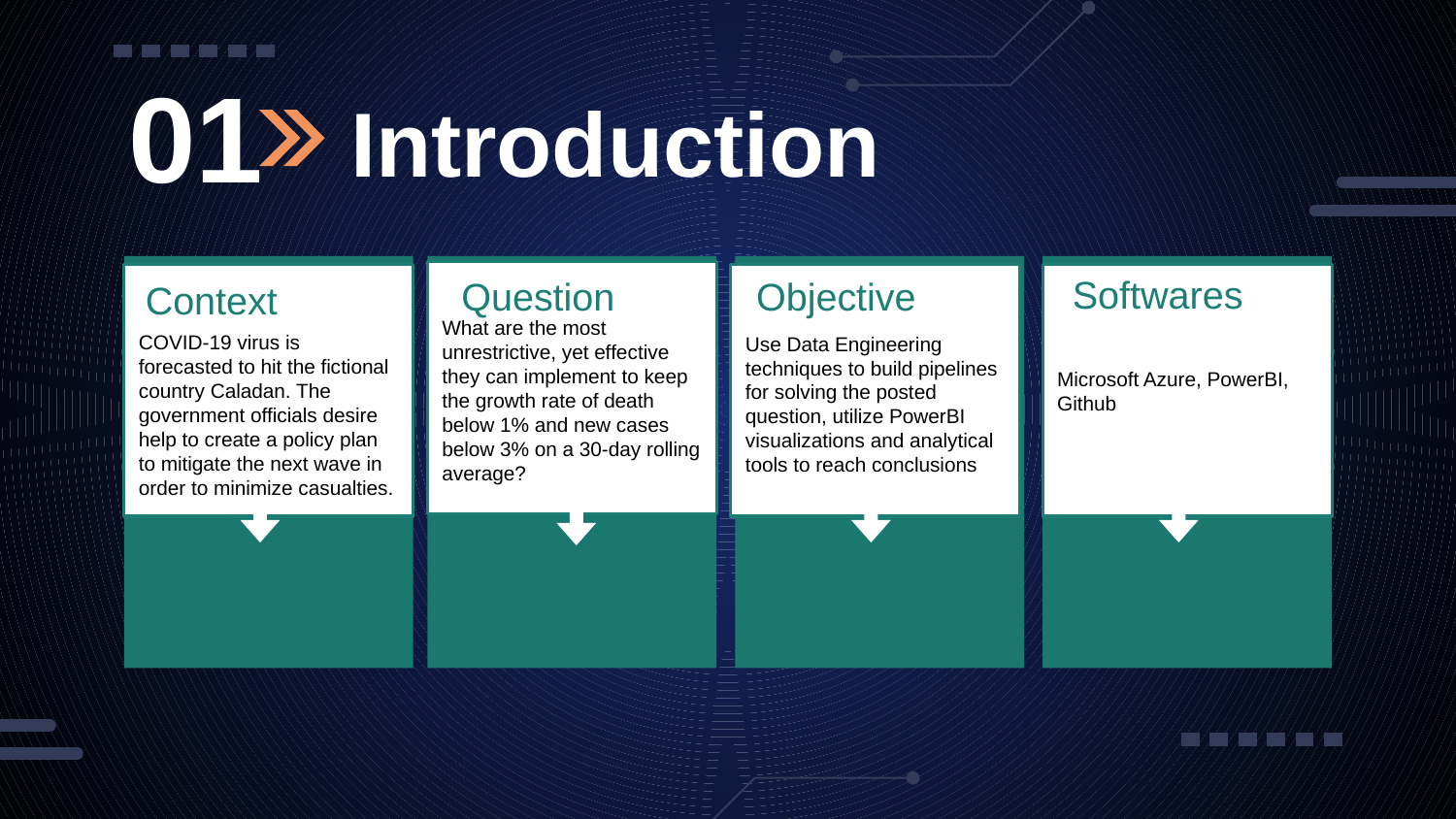

# Introduction
01

Softwares

Microsoft Azure, PowerBI, Github

Objective

Use Data Engineering techniques to build pipelines for solving the posted question, utilize PowerBI visualizations and analytical tools to reach conclusions

Question

What are the most unrestrictive, yet effective they can implement to keep the growth rate of death below 1% and new cases below 3% on a 30-day rolling average?

Context

COVID-19 virus is forecasted to hit the fictional country Caladan. The government officials desire help to create a policy plan to mitigate the next wave in order to minimize casualties.